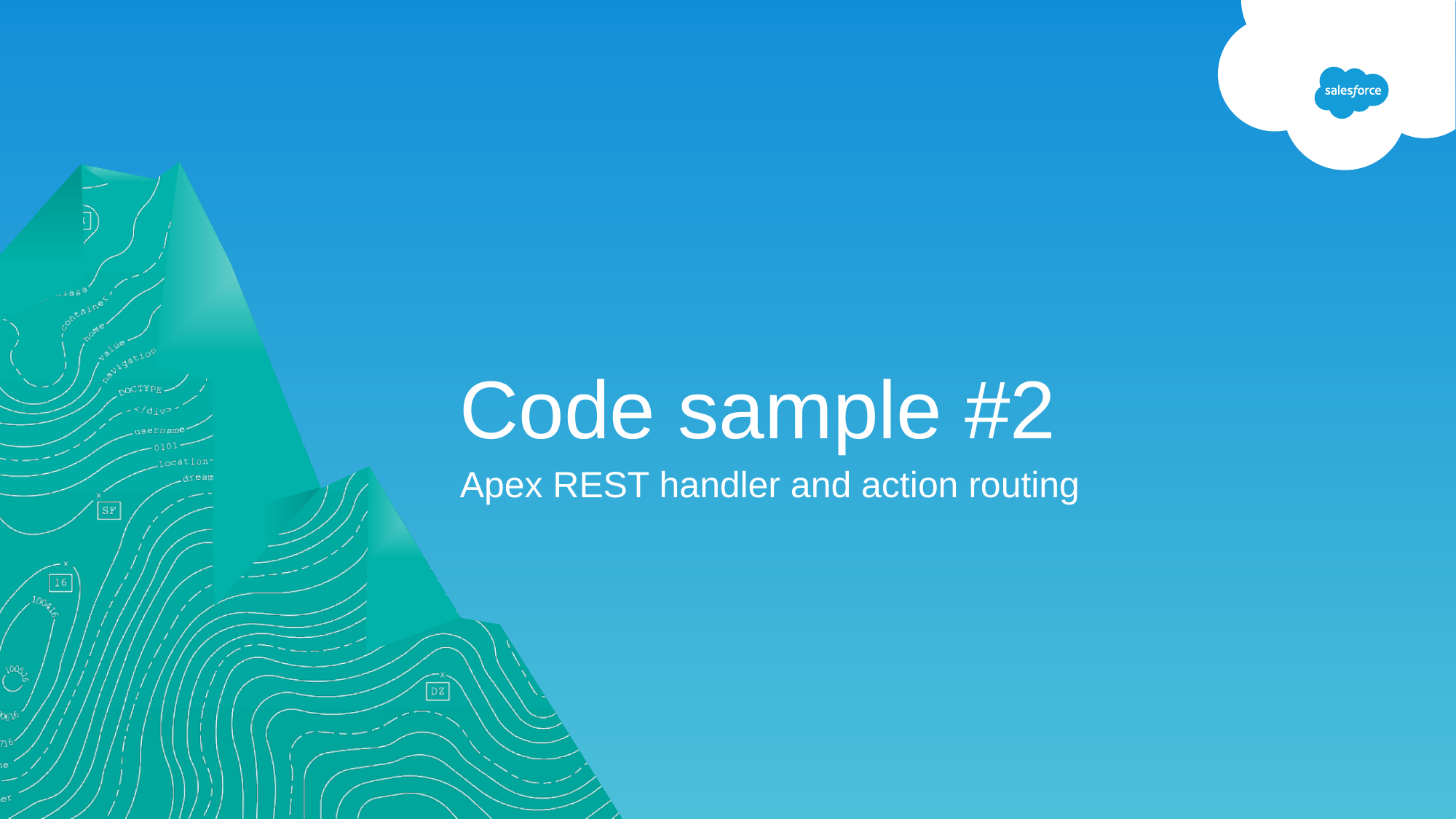

# Code sample #2
Apex REST handler and action routing